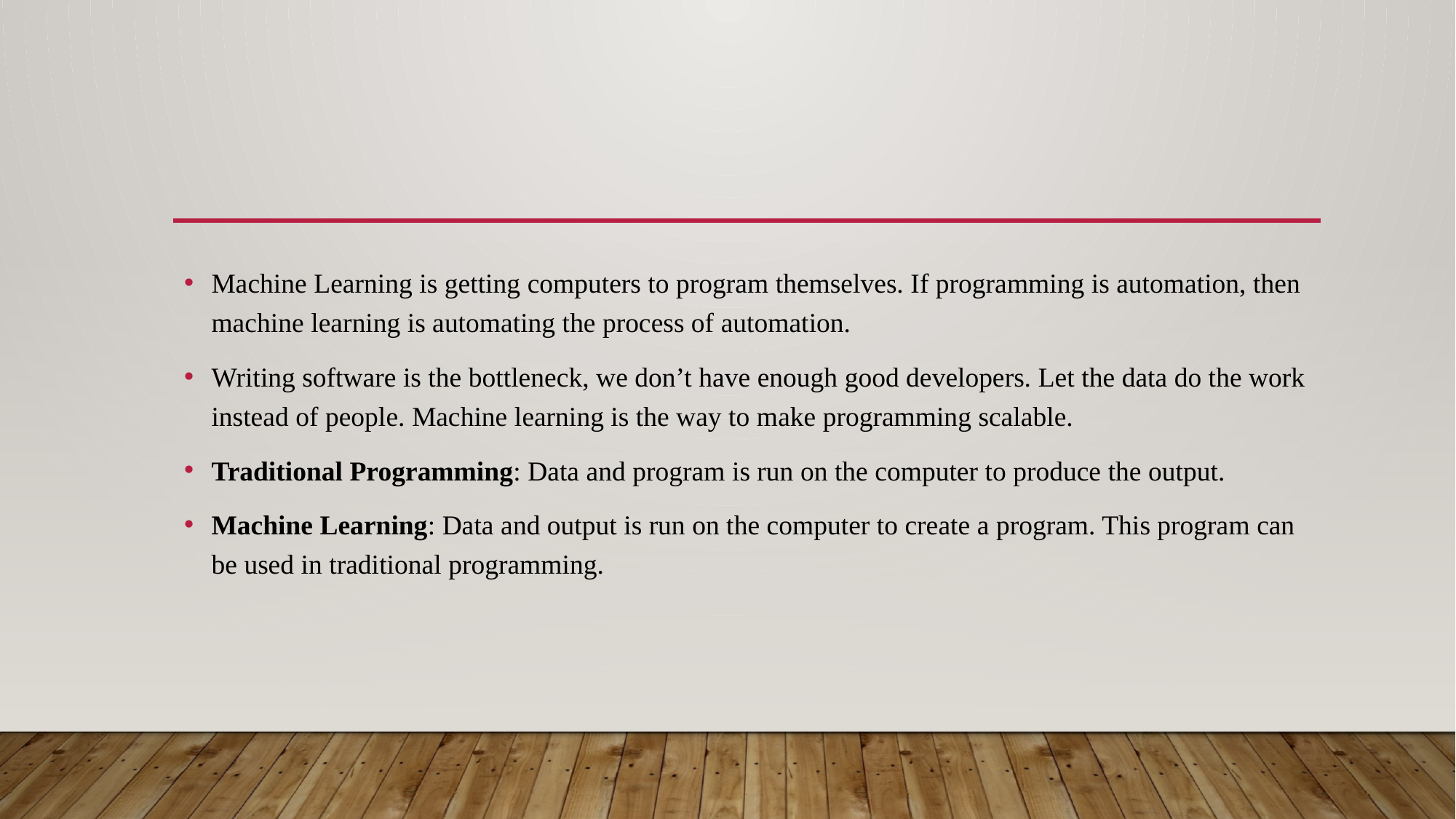

#
Machine Learning is getting computers to program themselves. If programming is automation, then machine learning is automating the process of automation.
Writing software is the bottleneck, we don’t have enough good developers. Let the data do the work instead of people. Machine learning is the way to make programming scalable.
Traditional Programming: Data and program is run on the computer to produce the output.
Machine Learning: Data and output is run on the computer to create a program. This program can be used in traditional programming.